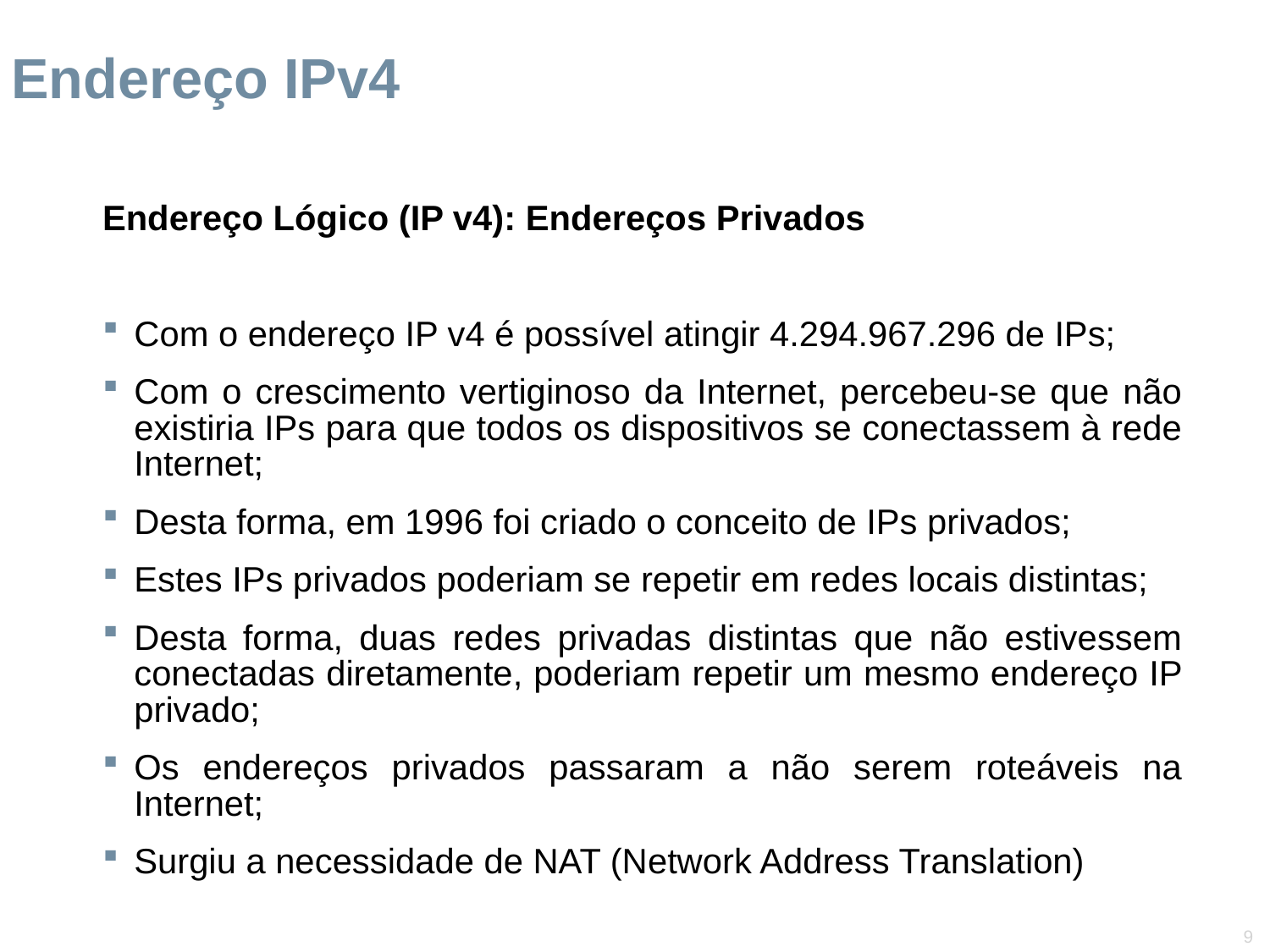

Endereço IPv4
Endereço Lógico (IP v4): Endereços Privados

Com o endereço IP v4 é possível atingir 4.294.967.296 de IPs;
Com o crescimento vertiginoso da Internet, percebeu-se que não existiria IPs para que todos os dispositivos se conectassem à rede Internet;
Desta forma, em 1996 foi criado o conceito de IPs privados;
Estes IPs privados poderiam se repetir em redes locais distintas;
Desta forma, duas redes privadas distintas que não estivessem conectadas diretamente, poderiam repetir um mesmo endereço IP privado;
Os endereços privados passaram a não serem roteáveis na Internet;
Surgiu a necessidade de NAT (Network Address Translation)